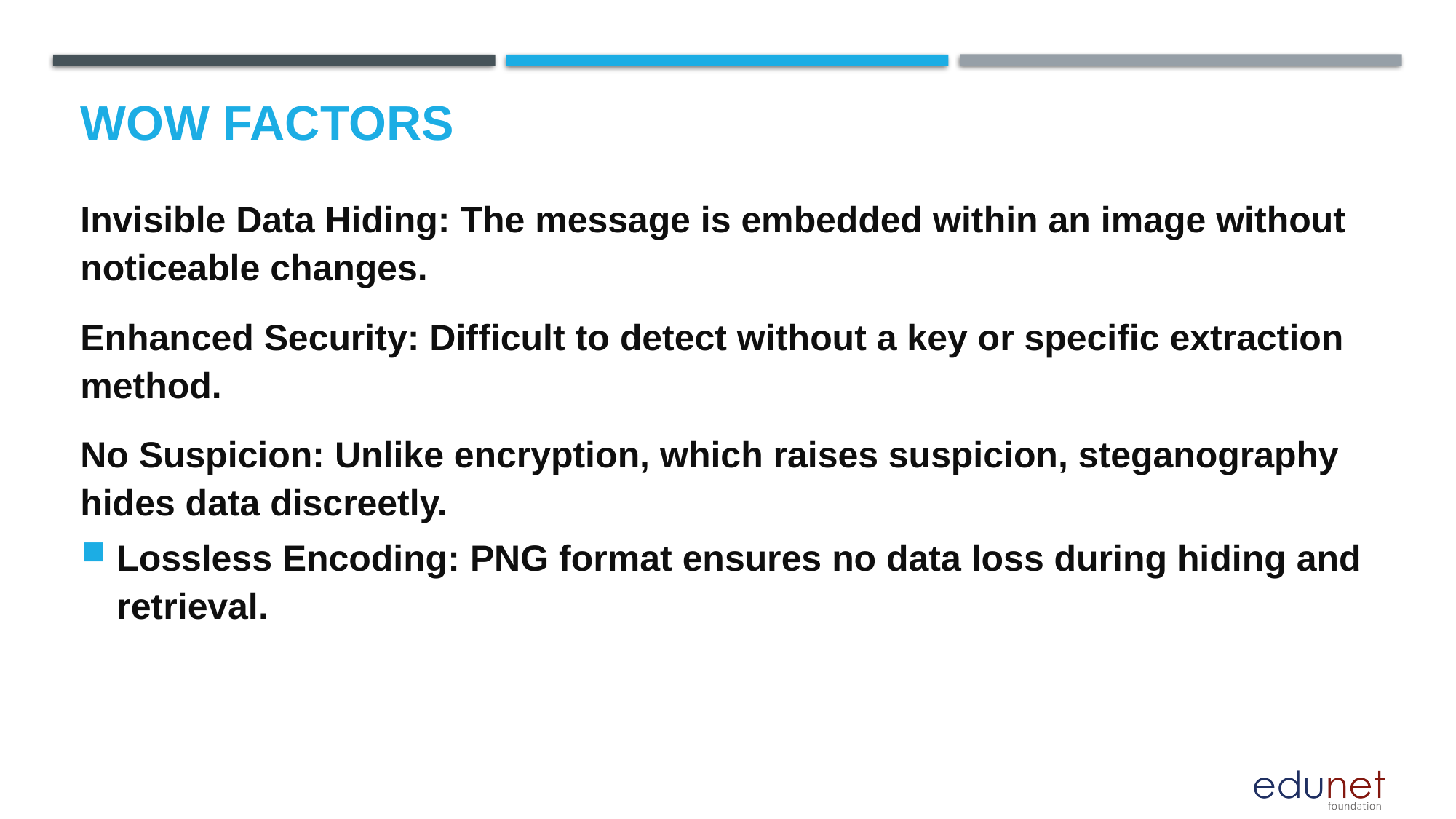

# Wow factors
Invisible Data Hiding: The message is embedded within an image without noticeable changes.
Enhanced Security: Difficult to detect without a key or specific extraction method.
No Suspicion: Unlike encryption, which raises suspicion, steganography hides data discreetly.
Lossless Encoding: PNG format ensures no data loss during hiding and retrieval.